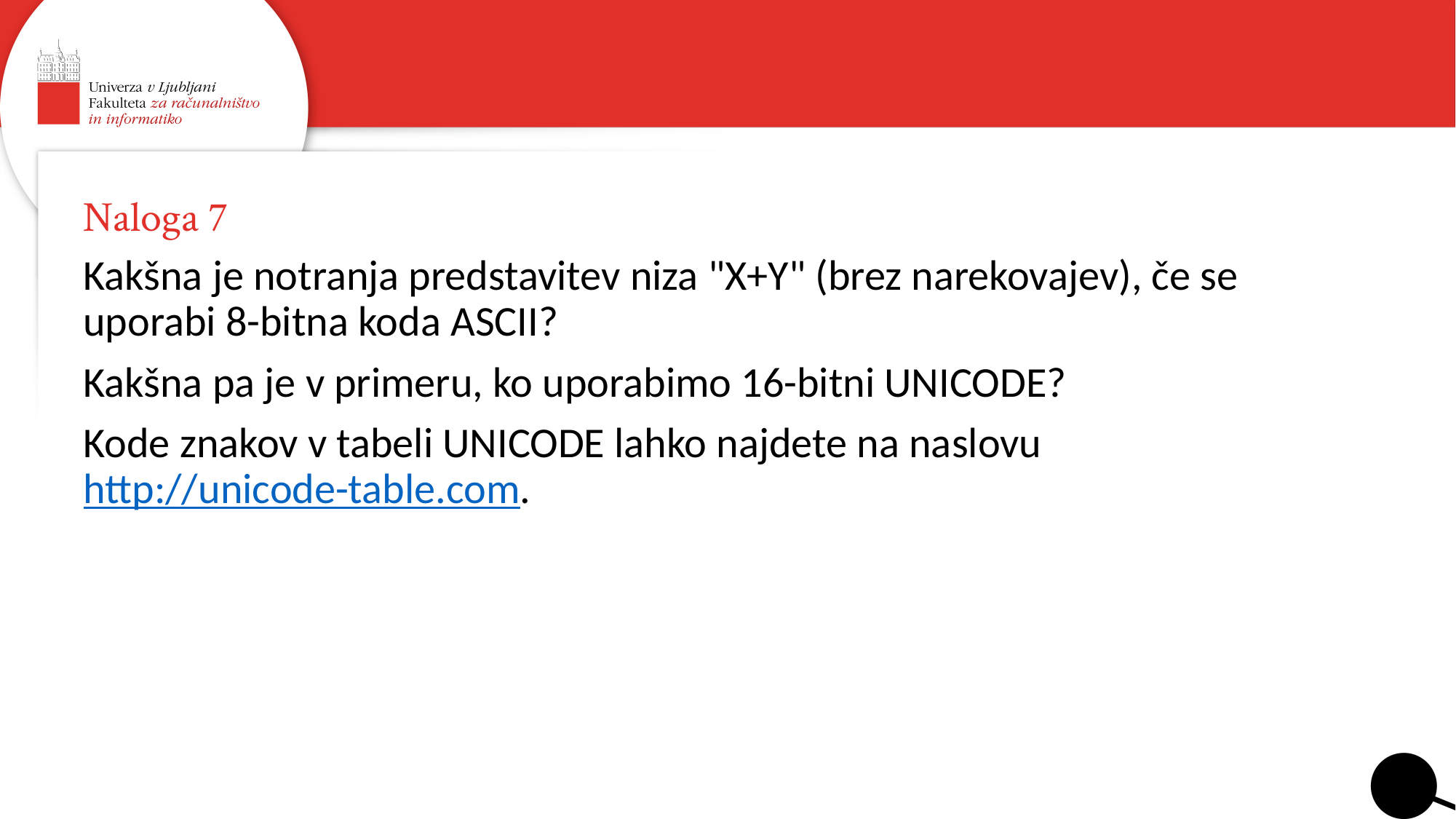

# Naloga 7
Kakšna je notranja predstavitev niza "X+Y" (brez narekovajev), če se uporabi 8-bitna koda ASCII?
Kakšna pa je v primeru, ko uporabimo 16-bitni UNICODE?
Kode znakov v tabeli UNICODE lahko najdete na naslovu http://unicode-table.com.